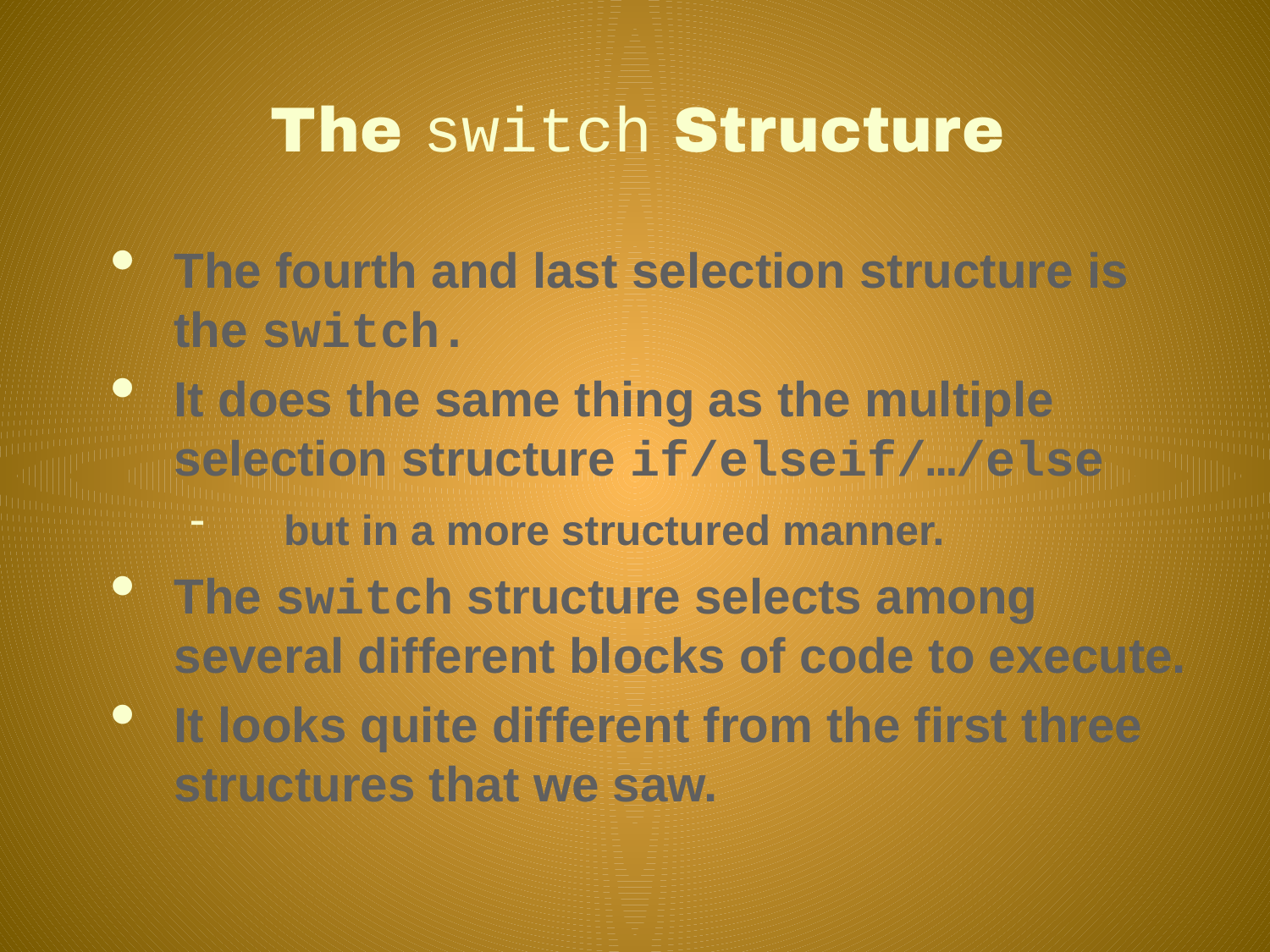

# The switch Structure
The fourth and last selection structure is the switch.
It does the same thing as the multiple selection structure if/elseif/…/else
 but in a more structured manner.
The switch structure selects among several different blocks of code to execute.
It looks quite different from the first three structures that we saw.